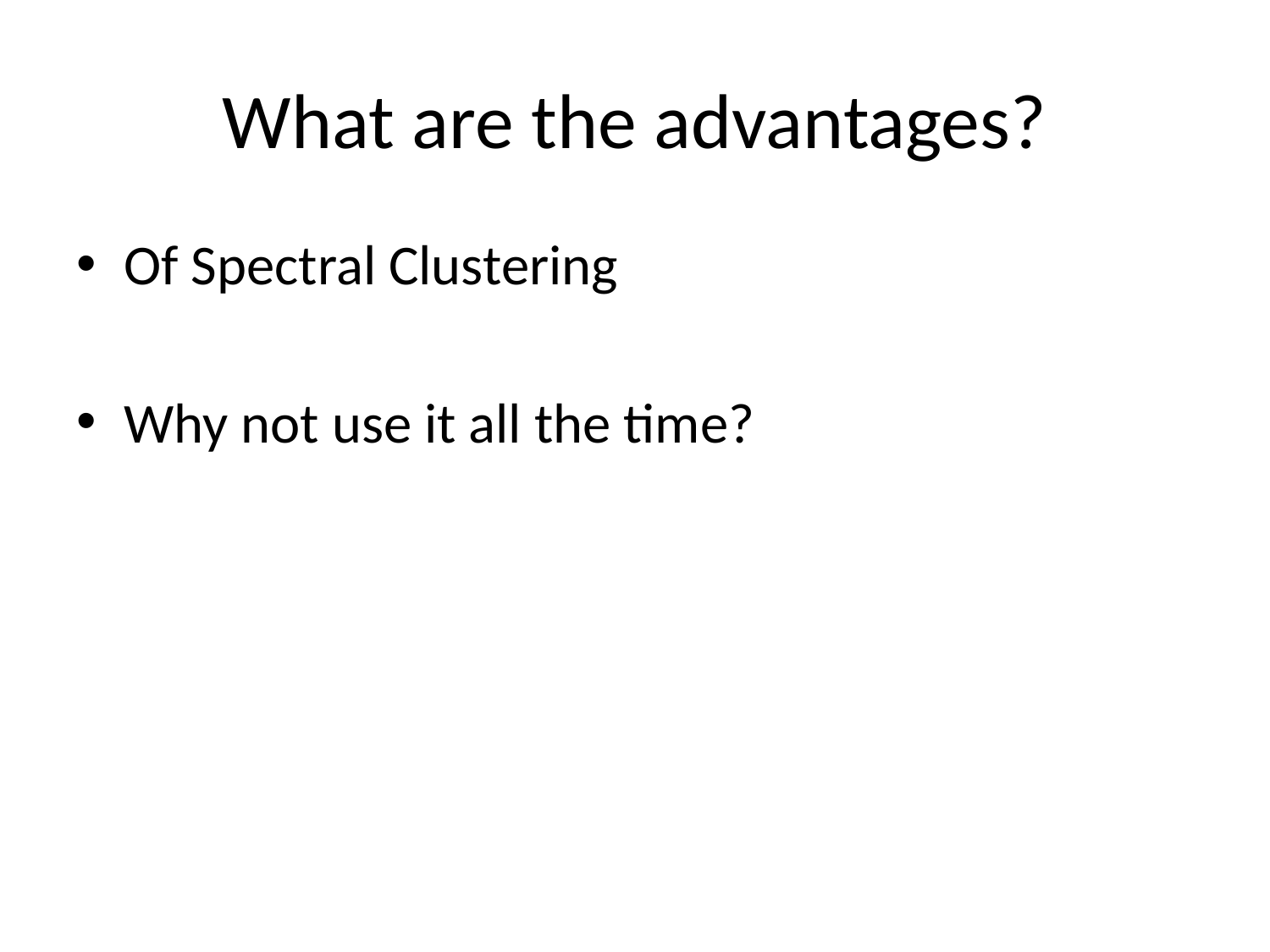

# What are the advantages?
Of Spectral Clustering

Why not use it all the time?